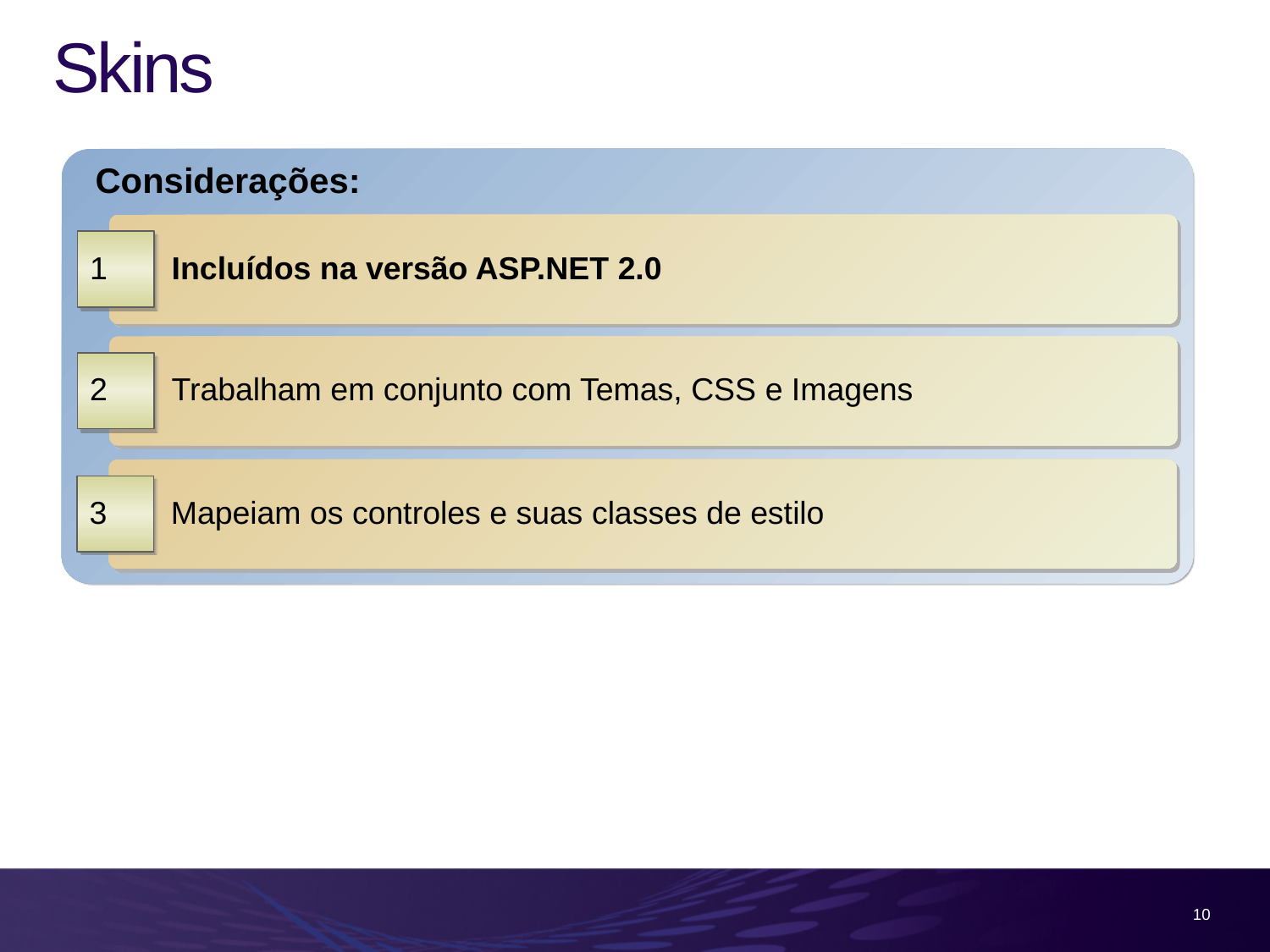

# Skins
Considerações:

 Incluídos na versão ASP.NET 2.0
1
 Trabalham em conjunto com Temas, CSS e Imagens
2
 Mapeiam os controles e suas classes de estilo
3
10